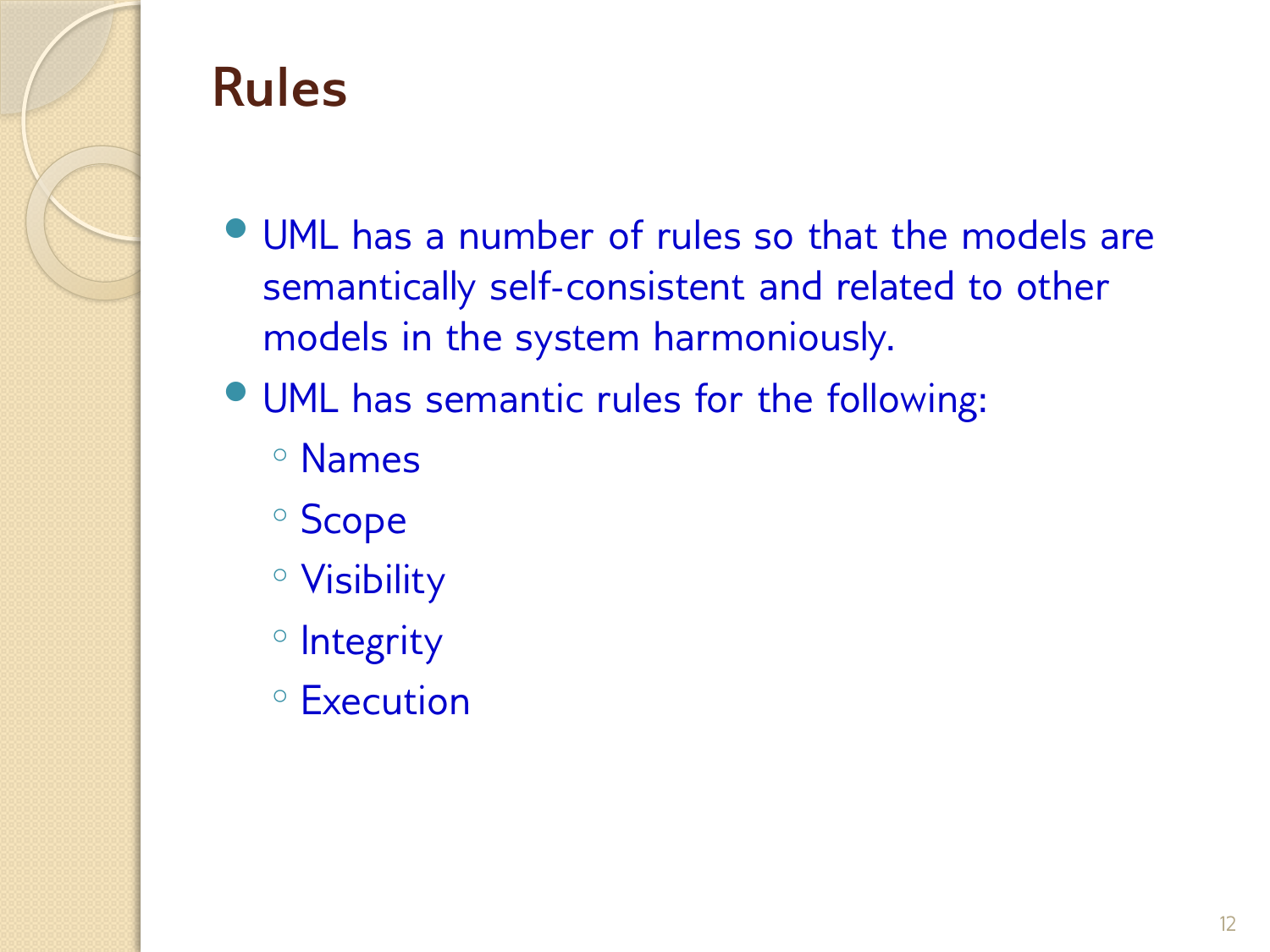

# Rules
UML has a number of rules so that the models are semantically self-consistent and related to other models in the system harmoniously.
UML has semantic rules for the following:
Names
Scope
Visibility
Integrity
Execution

12